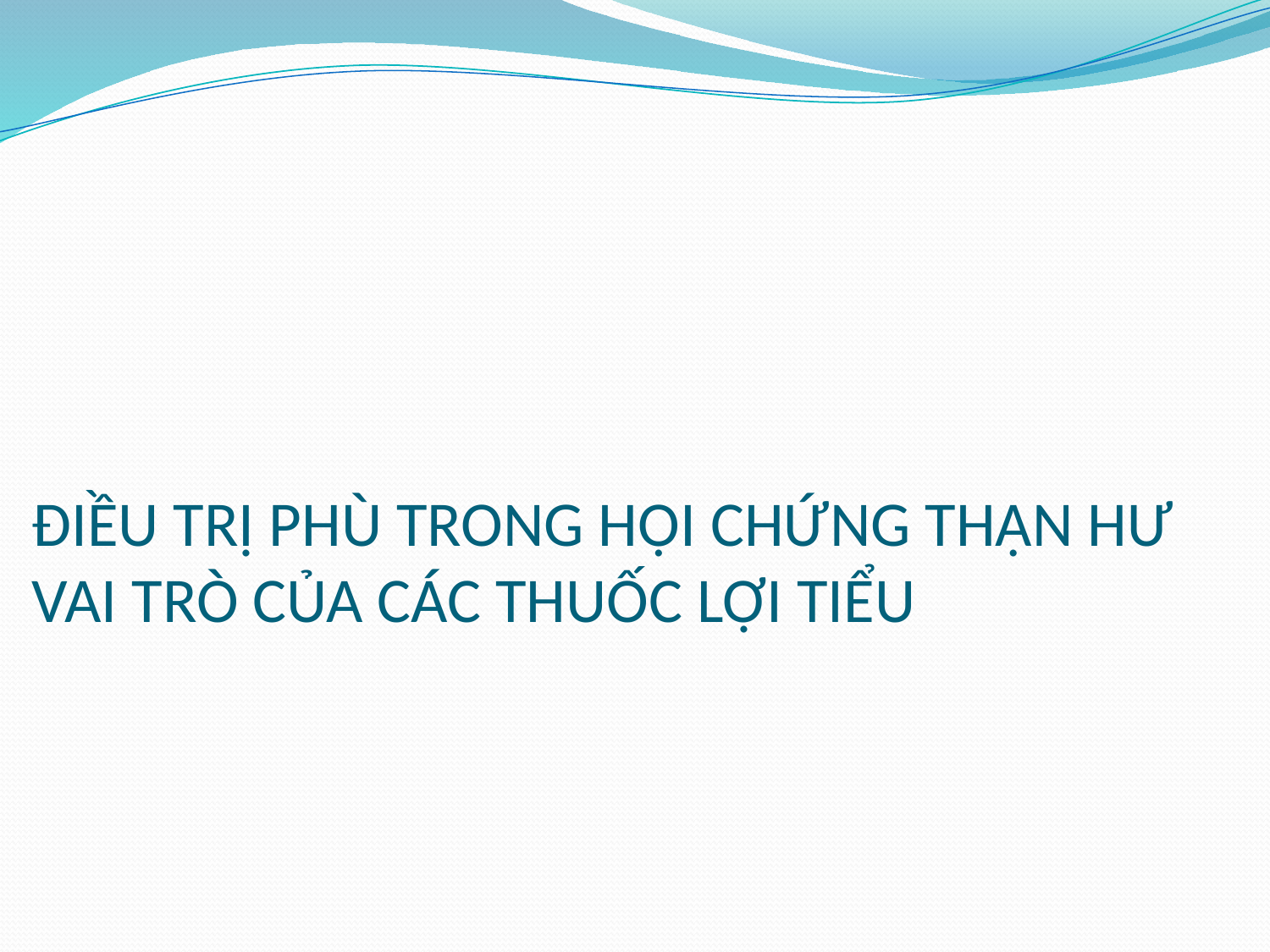

# ĐIỀU TRỊ PHÙ TRONG HỘI CHỨNG THẬN HƯ VAI TRÒ CỦA CÁC THUỐC LỢI TIỂU